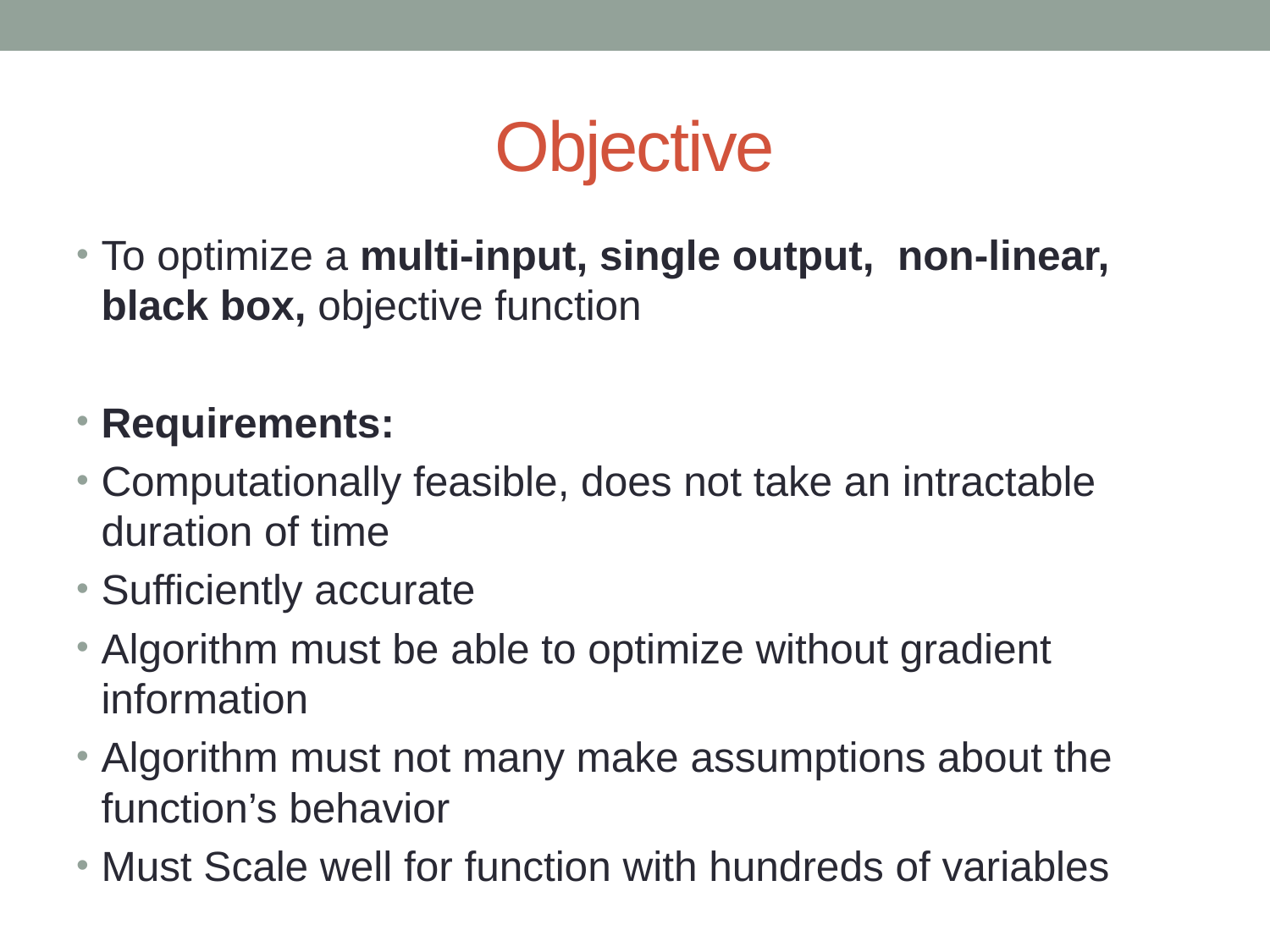

# Objective
To optimize a multi-input, single output,  non-linear,  black box, objective function

Requirements:
Computationally feasible, does not take an intractable duration of time
Sufficiently accurate
Algorithm must be able to optimize without gradient information
Algorithm must not many make assumptions about the function’s behavior
Must Scale well for function with hundreds of variables